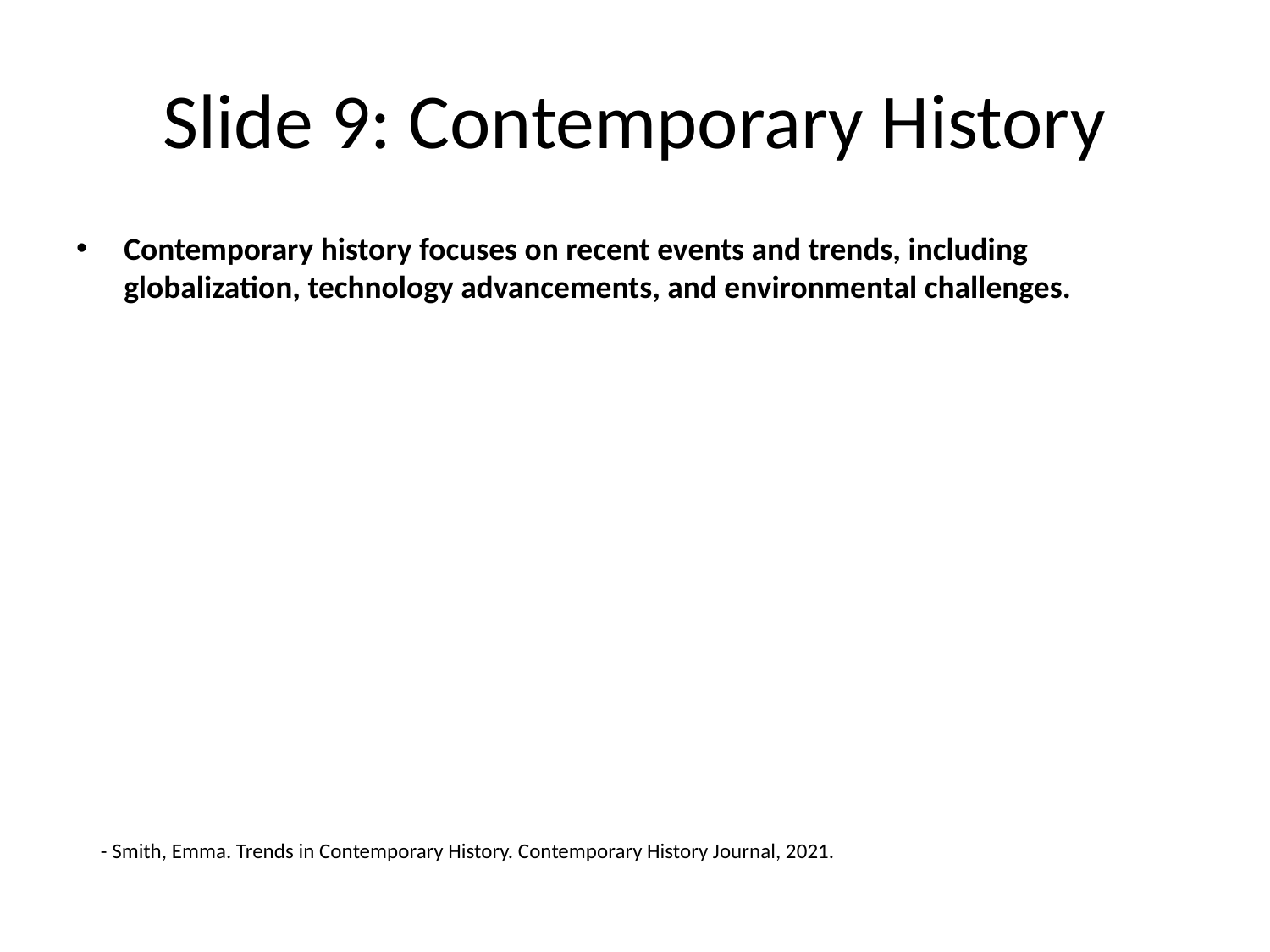

# Slide 9: Contemporary History
Contemporary history focuses on recent events and trends, including globalization, technology advancements, and environmental challenges.

- Smith, Emma. Trends in Contemporary History. Contemporary History Journal, 2021.